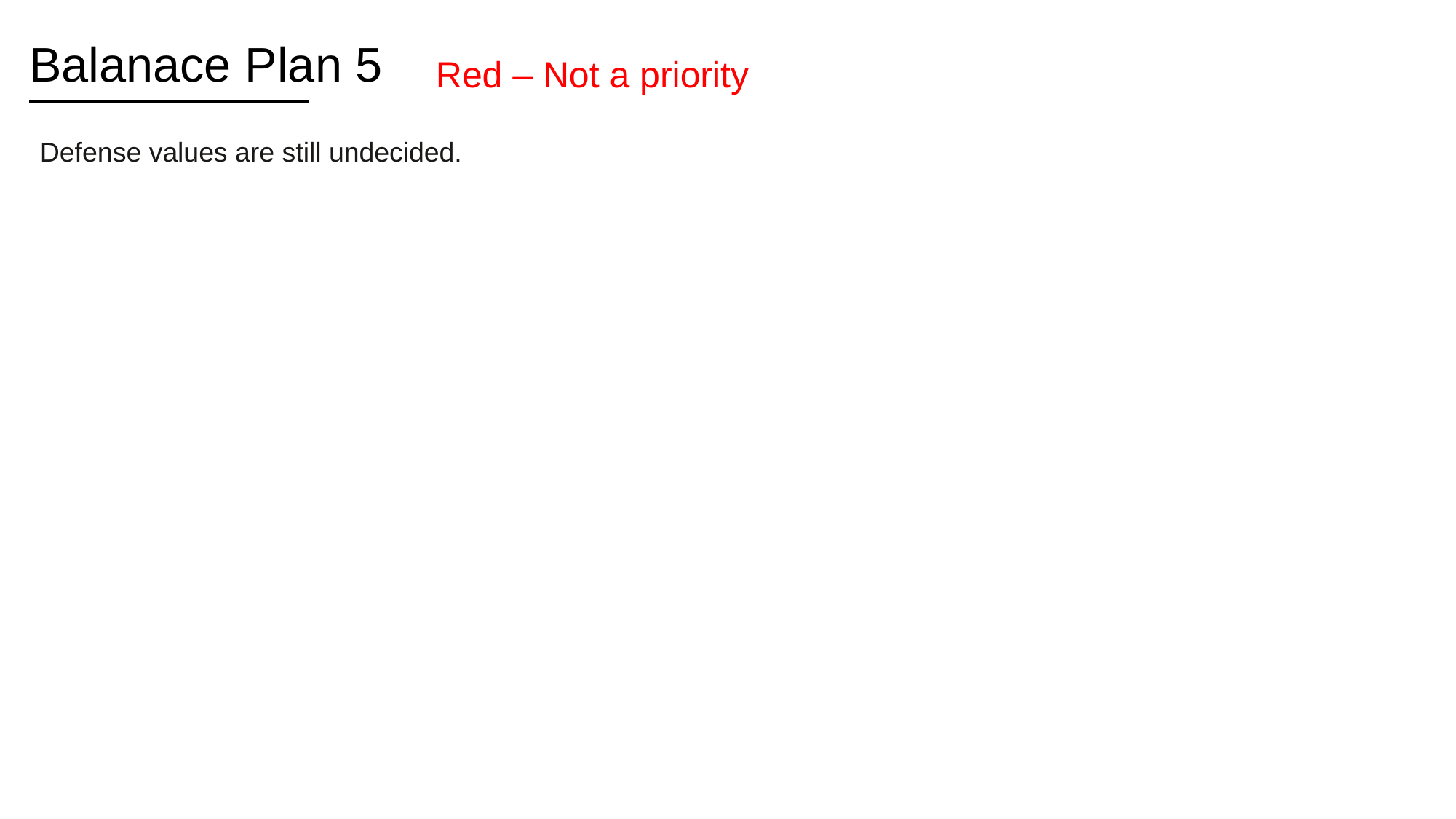

Balanace Plan 5
Red – Not a priority
Defense values are still undecided.